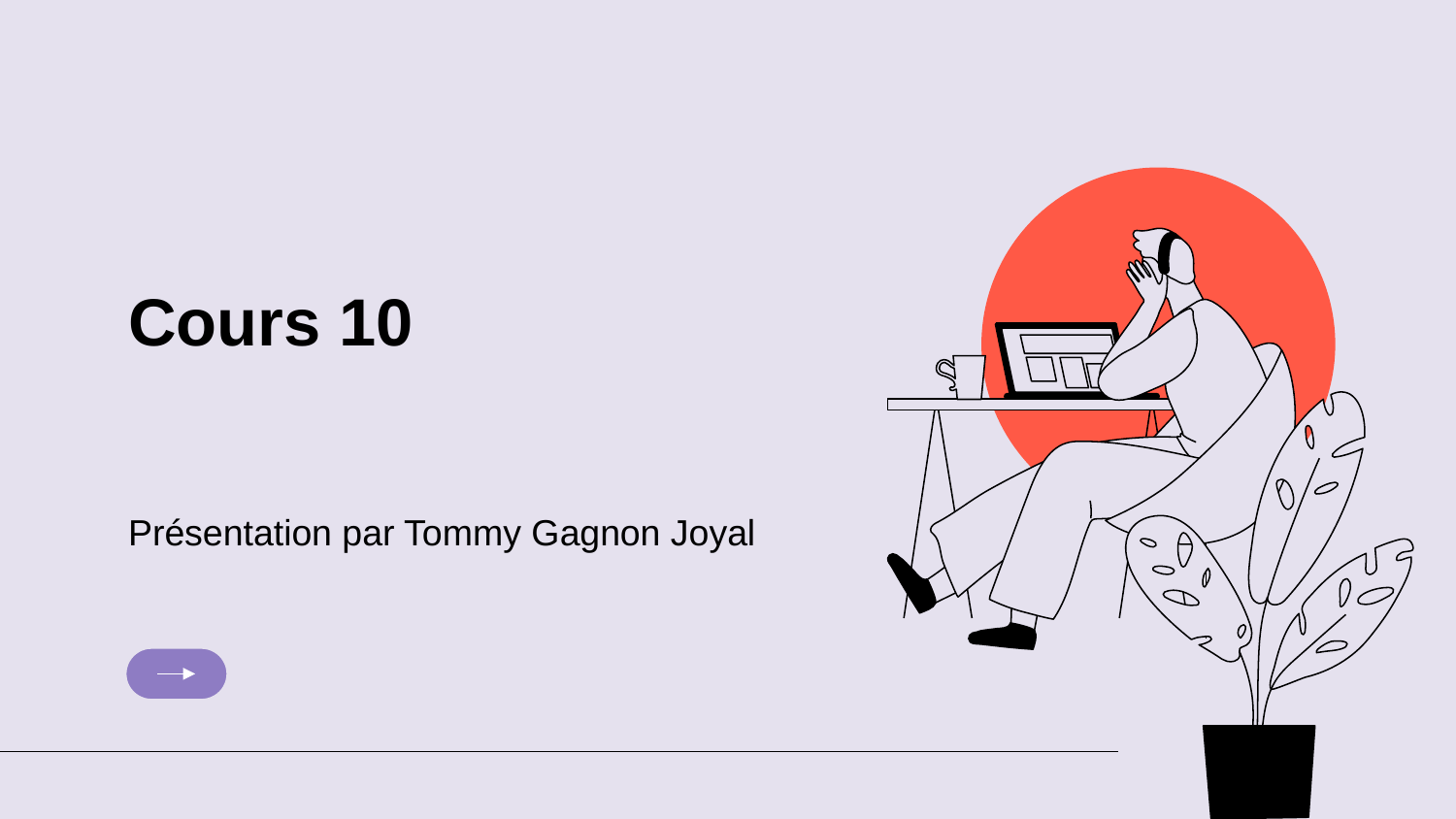

Cours 10

Présentation par Tommy Gagnon Joyal